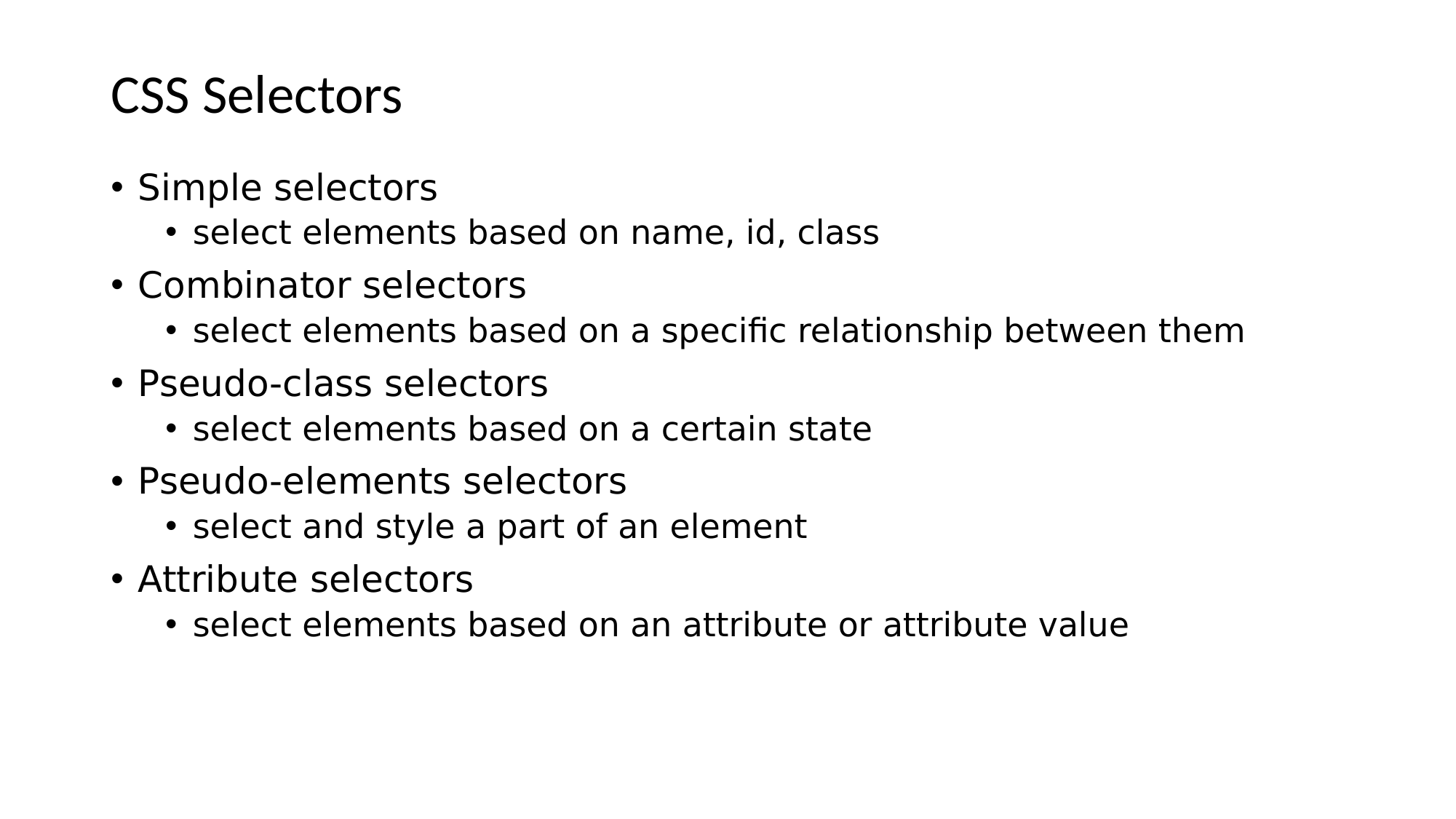

# CSS Selectors
Simple selectors
select elements based on name, id, class
Combinator selectors
select elements based on a specific relationship between them
Pseudo-class selectors
select elements based on a certain state
Pseudo-elements selectors
select and style a part of an element
Attribute selectors
select elements based on an attribute or attribute value